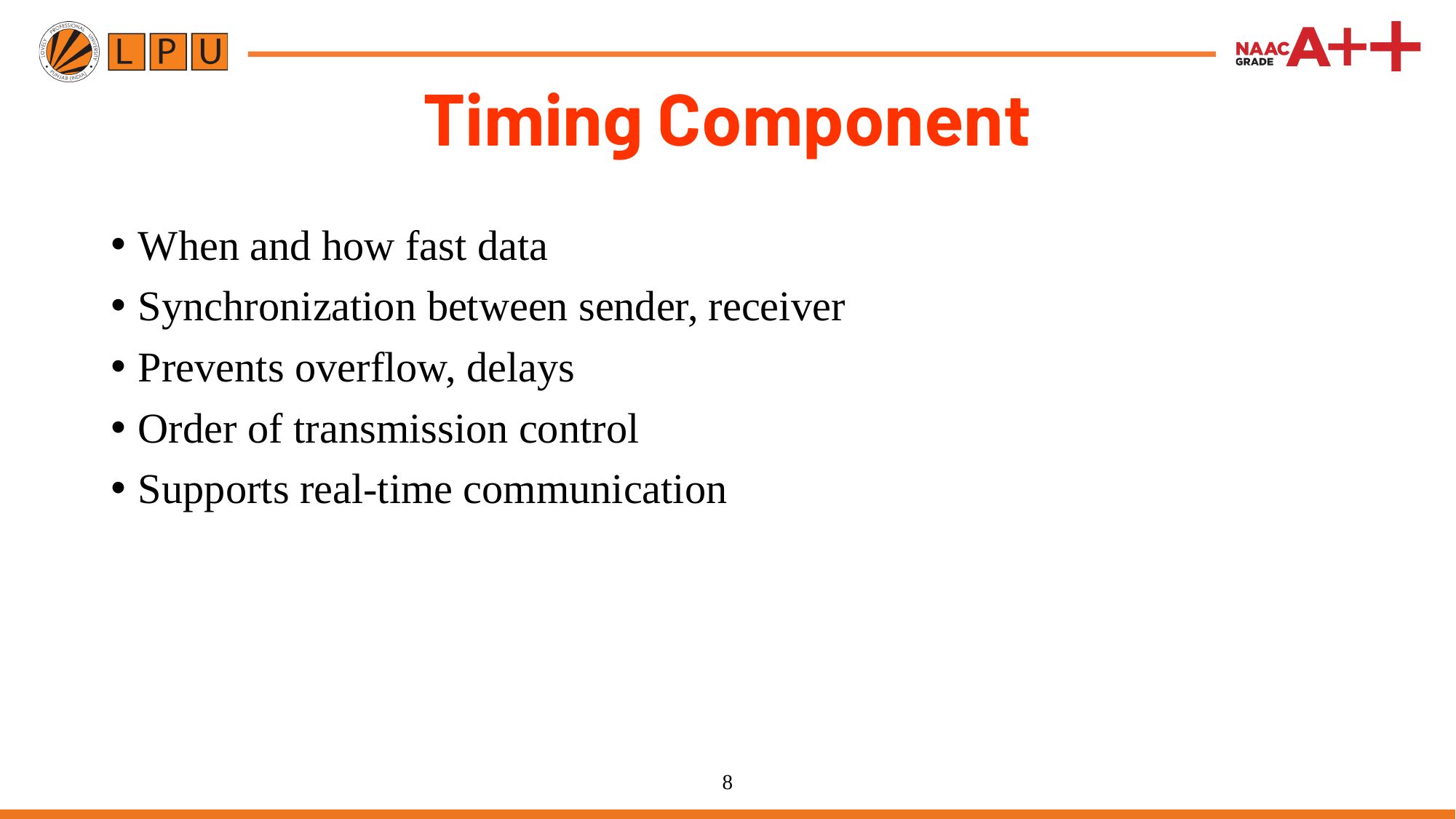

# Timing Component
When and how fast data
Synchronization between sender, receiver
Prevents overflow, delays
Order of transmission control
Supports real-time communication

8